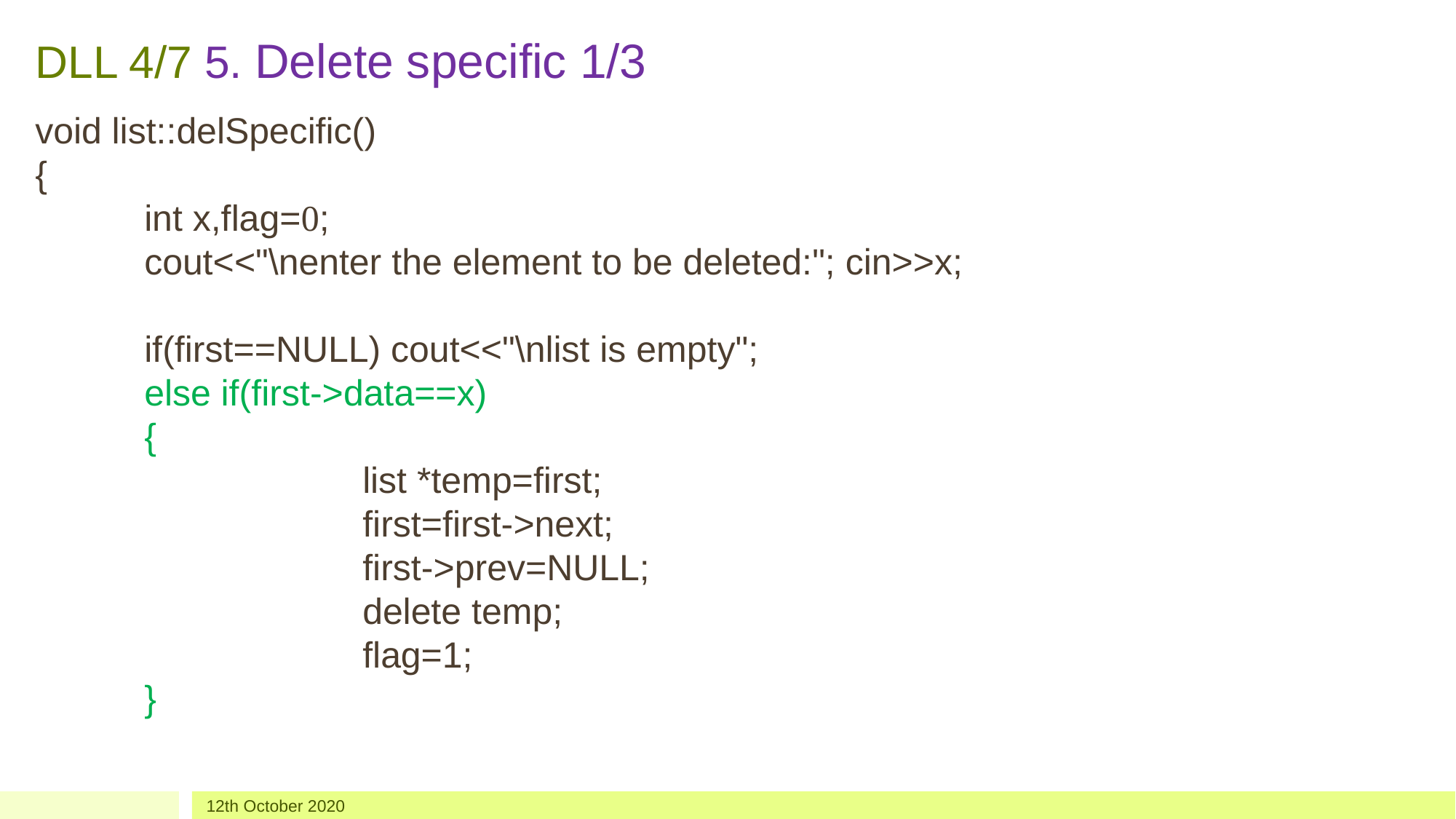

# DLL 4/7 5. Delete specific 1/3
void list::delSpecific()
{
	int x,flag=0;
	cout<<"\nenter the element to be deleted:"; cin>>x;

	if(first==NULL) cout<<"\nlist is empty";
	else if(first->data==x)
	{
			list *temp=first;
			first=first->next;
			first->prev=NULL;
			delete temp;
			flag=1;
	}
12th October 2020